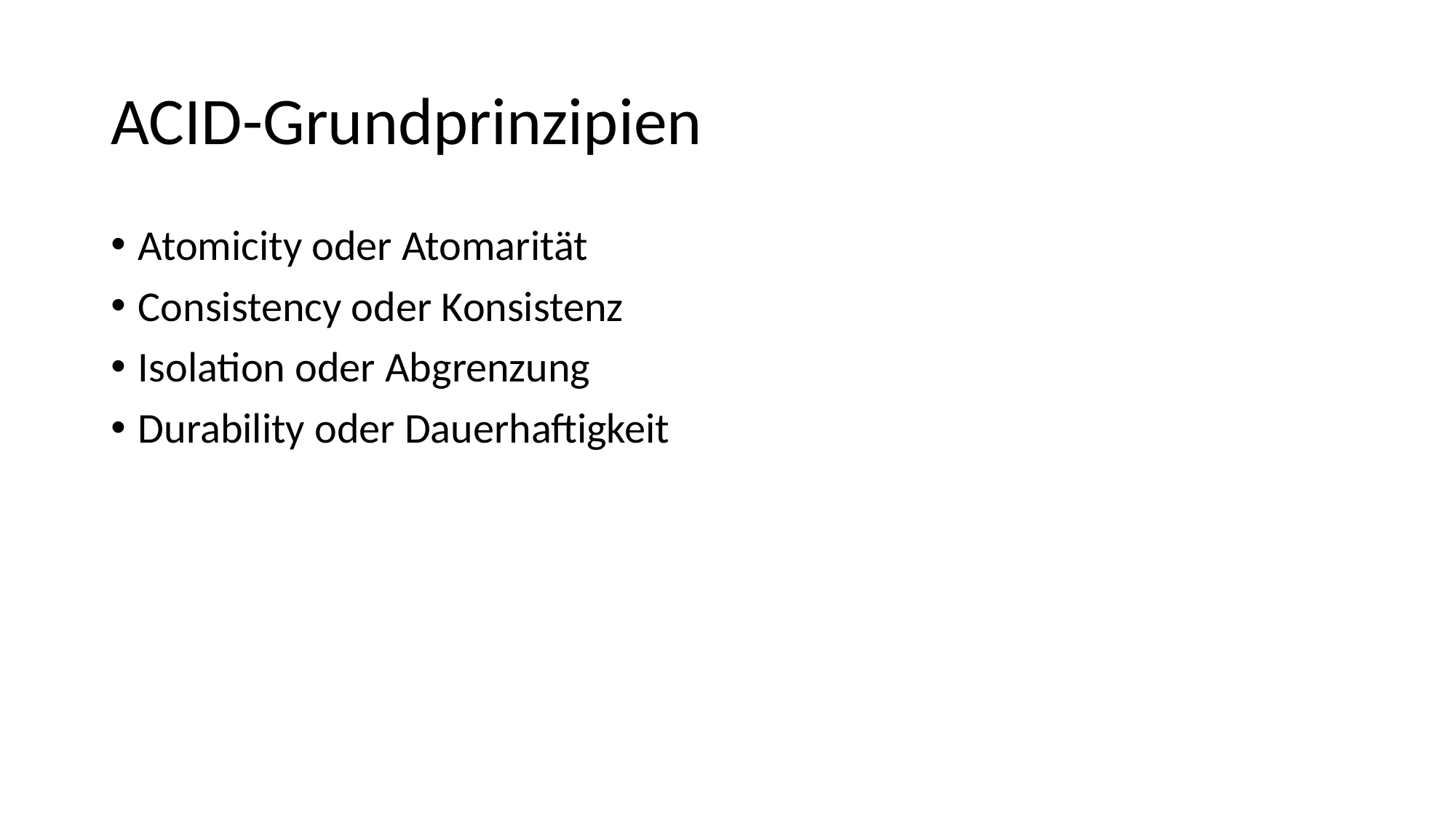

# ACID-Grundprinzipien
Atomicity oder Atomarität
Consistency oder Konsistenz
Isolation oder Abgrenzung
Durability oder Dauerhaftigkeit